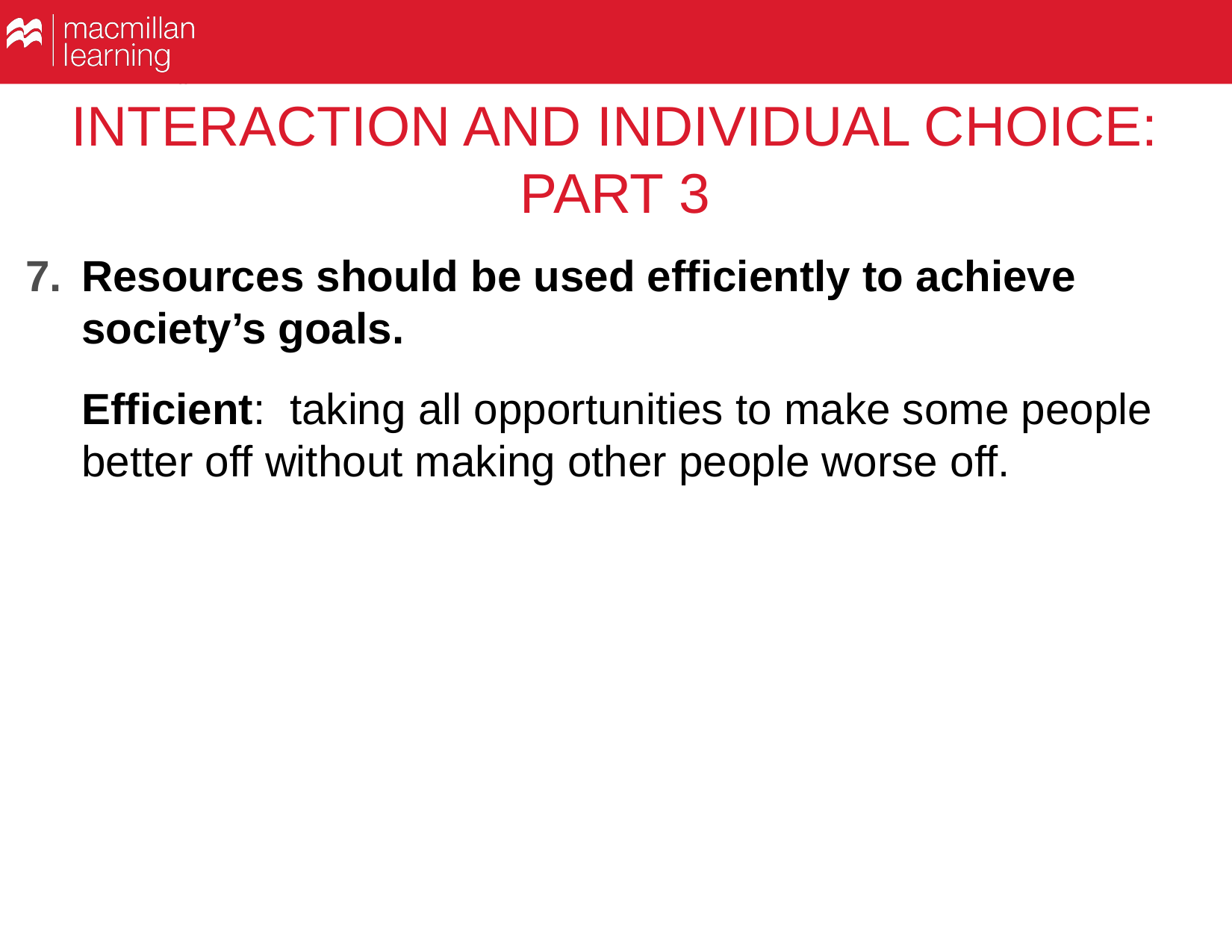

# INTERACTION AND INDIVIDUAL CHOICE: PART 3
Resources should be used efficiently to achieve society’s goals.
Efficient:  taking all opportunities to make some people better off without making other people worse off.